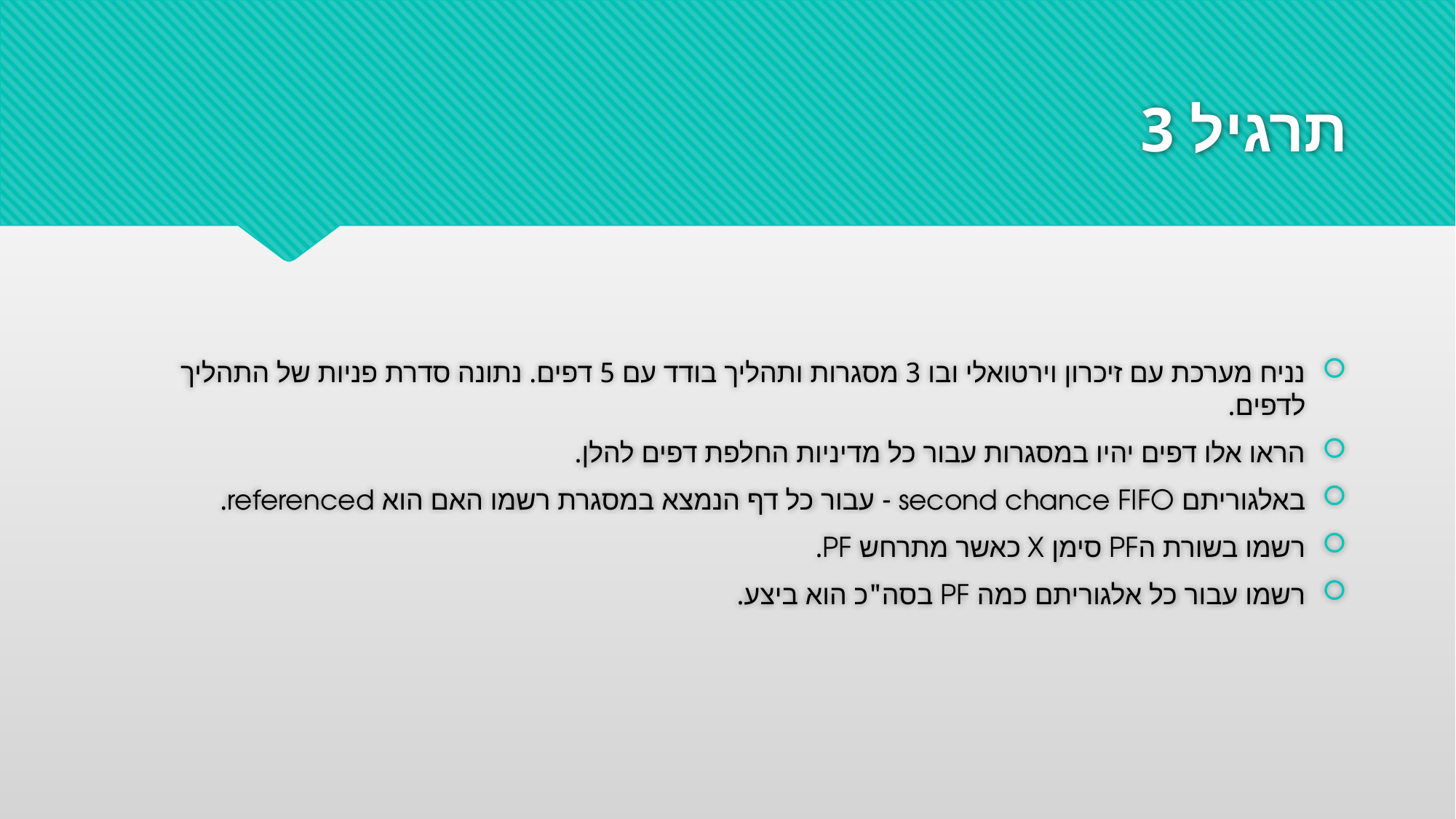

# תרגיל 3
נניח מערכת עם זיכרון וירטואלי ובו 3 מסגרות ותהליך בודד עם 5 דפים. נתונה סדרת פניות של התהליך לדפים.
הראו אלו דפים יהיו במסגרות עבור כל מדיניות החלפת דפים להלן.
באלגוריתם second chance FIFO - עבור כל דף הנמצא במסגרת רשמו האם הוא referenced.
רשמו בשורת הPF סימן X כאשר מתרחש PF.
רשמו עבור כל אלגוריתם כמה PF בסה"כ הוא ביצע.